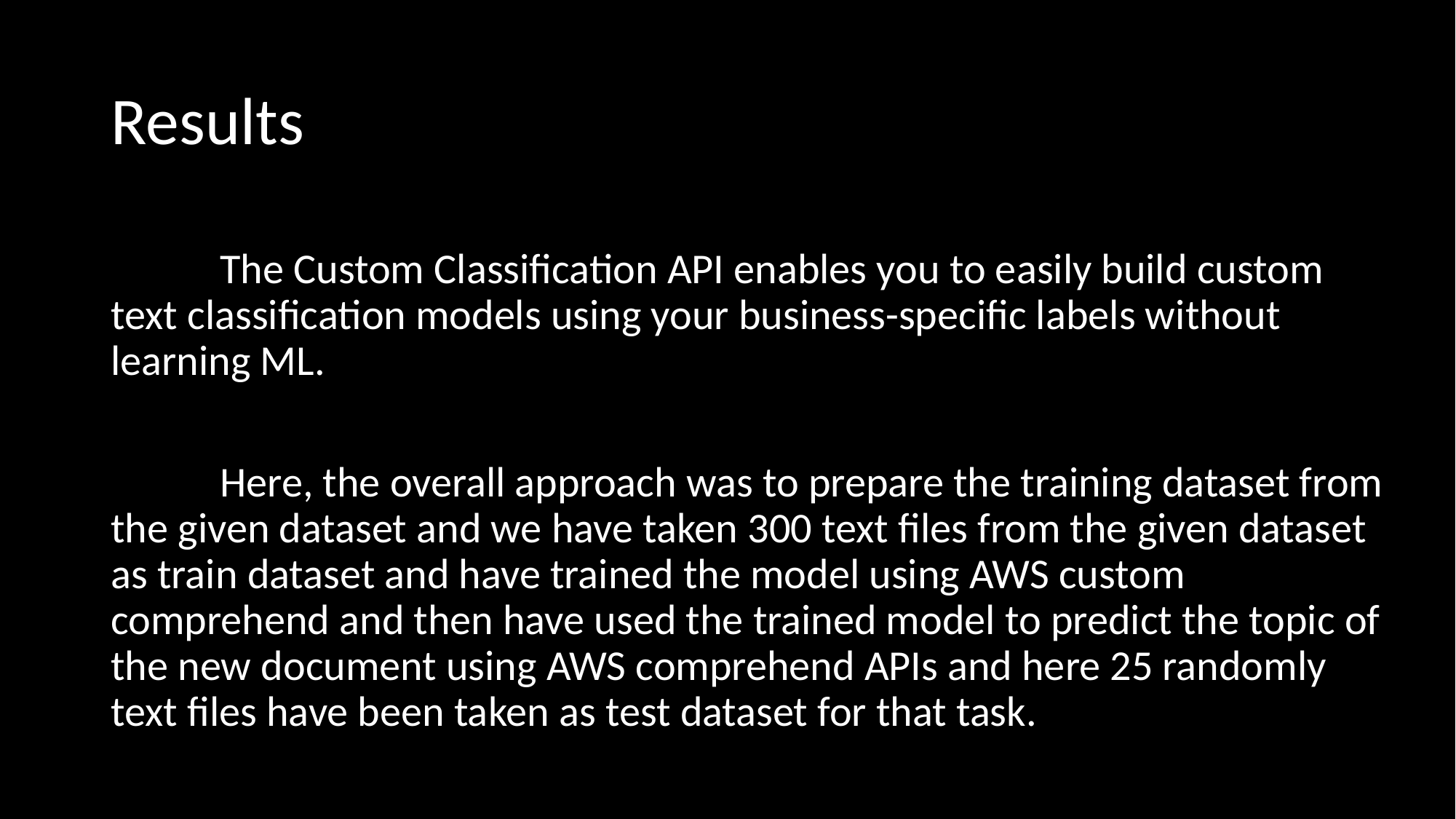

# Results
	The Custom Classification API enables you to easily build custom text classification models using your business-specific labels without learning ML.

	Here, the overall approach was to prepare the training dataset from the given dataset and we have taken 300 text files from the given dataset as train dataset and have trained the model using AWS custom comprehend and then have used the trained model to predict the topic of the new document using AWS comprehend APIs and here 25 randomly text files have been taken as test dataset for that task.